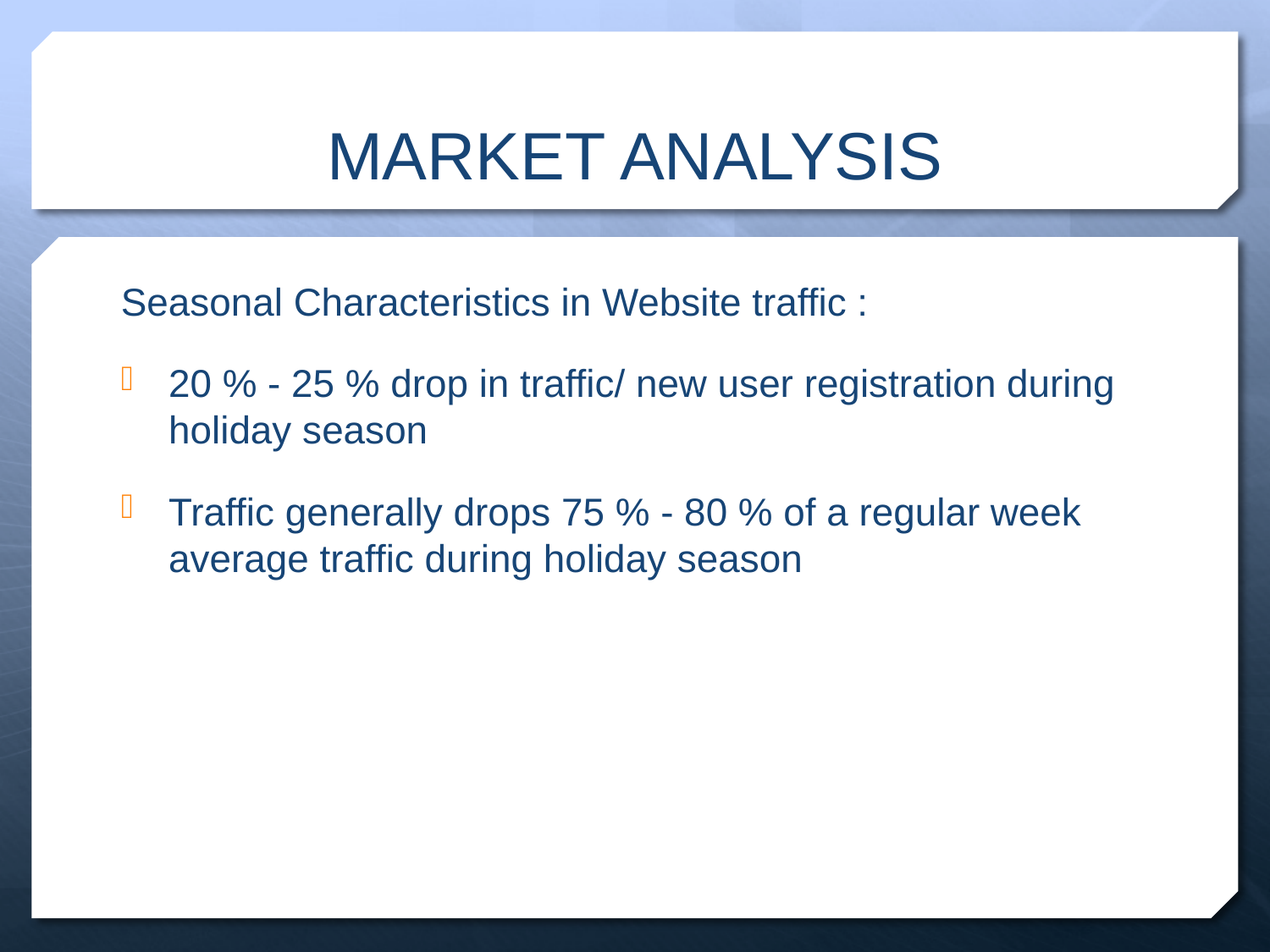

# MARKET ANALYSIS
Seasonal Characteristics in Website traffic :
20 % - 25 % drop in traffic/ new user registration during holiday season
Traffic generally drops 75 % - 80 % of a regular week average traffic during holiday season